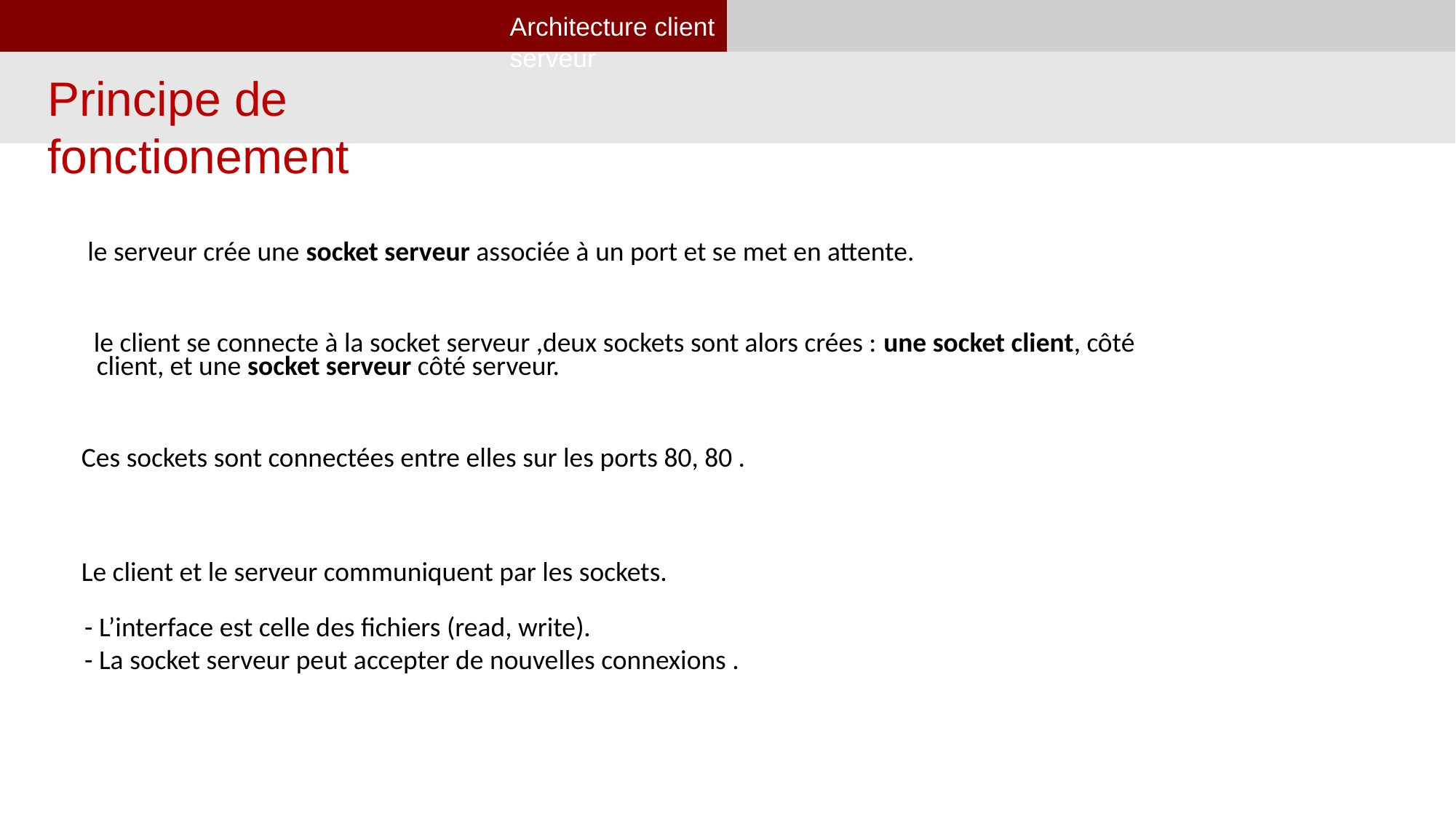

Architecture client serveur

Principe de fonctionement
 le serveur crée une socket serveur associée à un port et se met en attente.

  le client se connecte à la socket serveur ,deux sockets sont alors crées : une socket client, côté
        client, et une socket serveur côté serveur.

Ces sockets sont connectées entre elles sur les ports 80, 80 .

Le client et le serveur communiquent par les sockets.

      - L’interface est celle des fichiers (read, write).
      - La socket serveur peut accepter de nouvelles connexions .